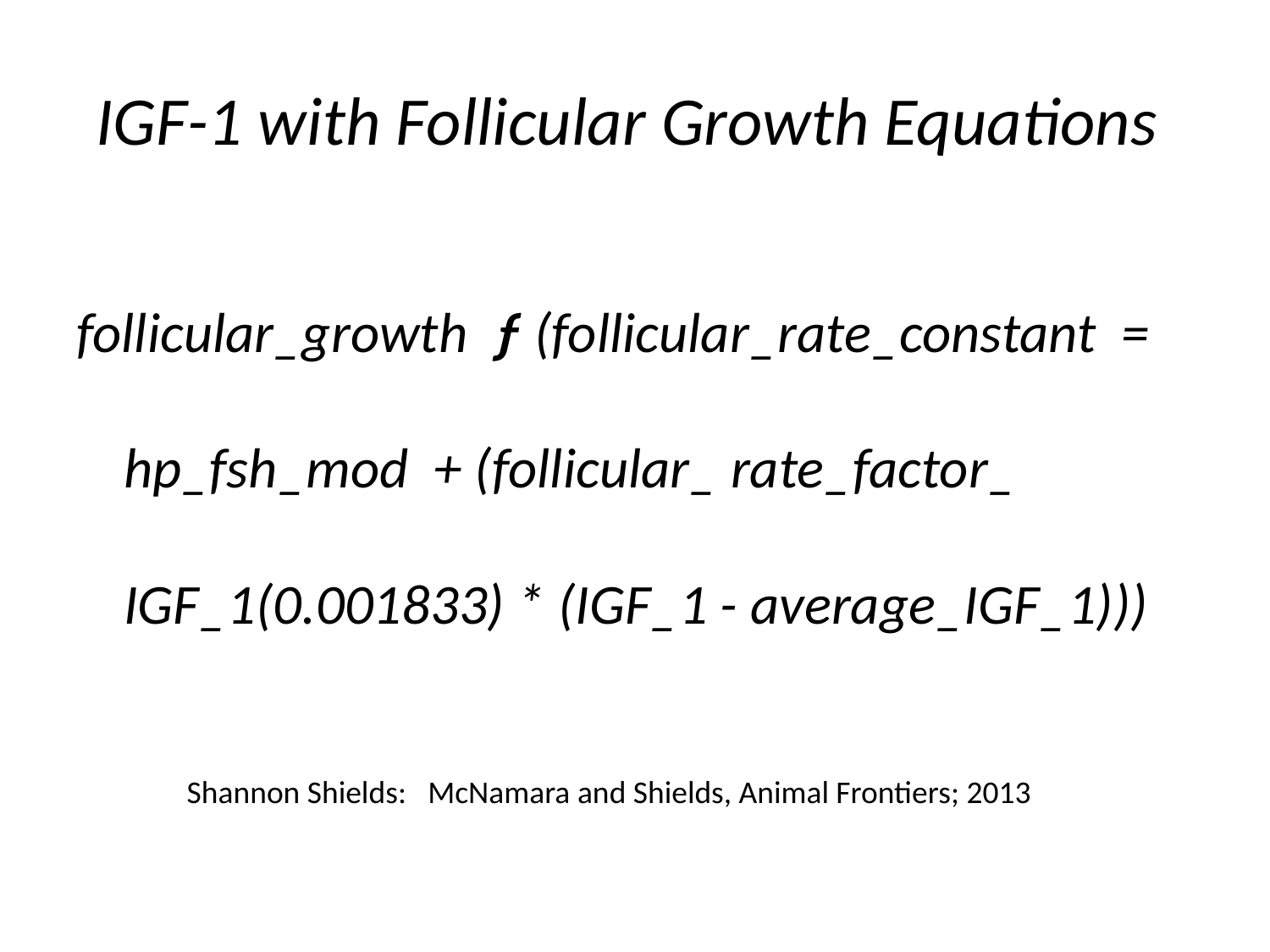

# IGF-1 with Follicular Growth Equations
follicular_growth  ƒ (follicular_rate_constant  =  hp_fsh_mod  + (follicular_ rate_factor_ IGF_1(0.001833) * (IGF_1 - average_IGF_1)))

Shannon Shields:   McNamara and Shields, Animal Frontiers; 2013